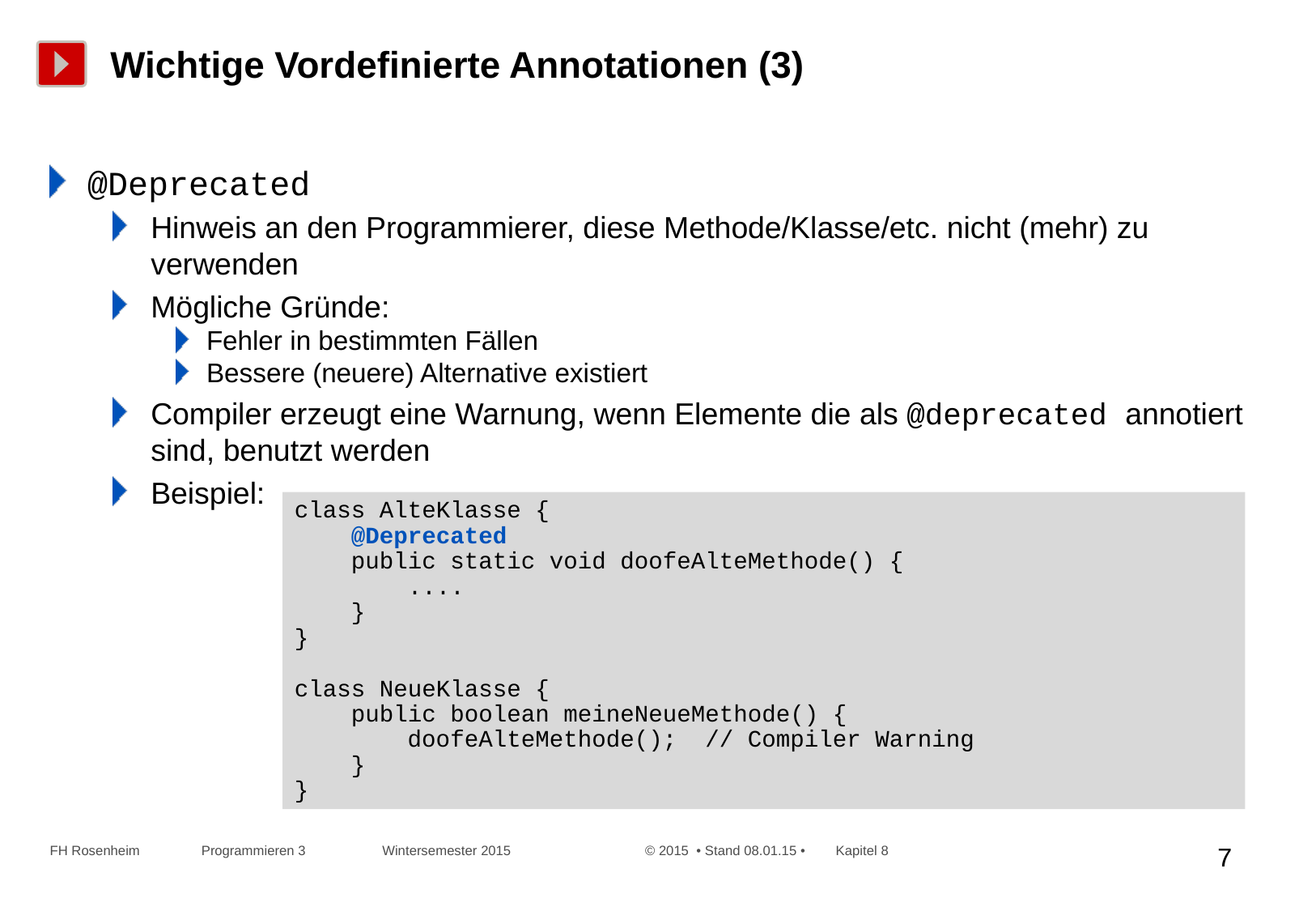

# Wichtige Vordefinierte Annotationen (3)
@Deprecated
Hinweis an den Programmierer, diese Methode/Klasse/etc. nicht (mehr) zu verwenden
Mögliche Gründe:
Fehler in bestimmten Fällen
Bessere (neuere) Alternative existiert
Compiler erzeugt eine Warnung, wenn Elemente die als @deprecated annotiert sind, benutzt werden
Beispiel:
class AlteKlasse {
    @Deprecated
    public static void doofeAlteMethode() {
        ....
    }
}

class NeueKlasse {
    public boolean meineNeueMethode() {
        doofeAlteMethode();  // Compiler Warning
    }
}
FH Rosenheim                Programmieren 3                    Wintersemester 2015                                   © 2015  • Stand 08.01.15 •        Kapitel 8